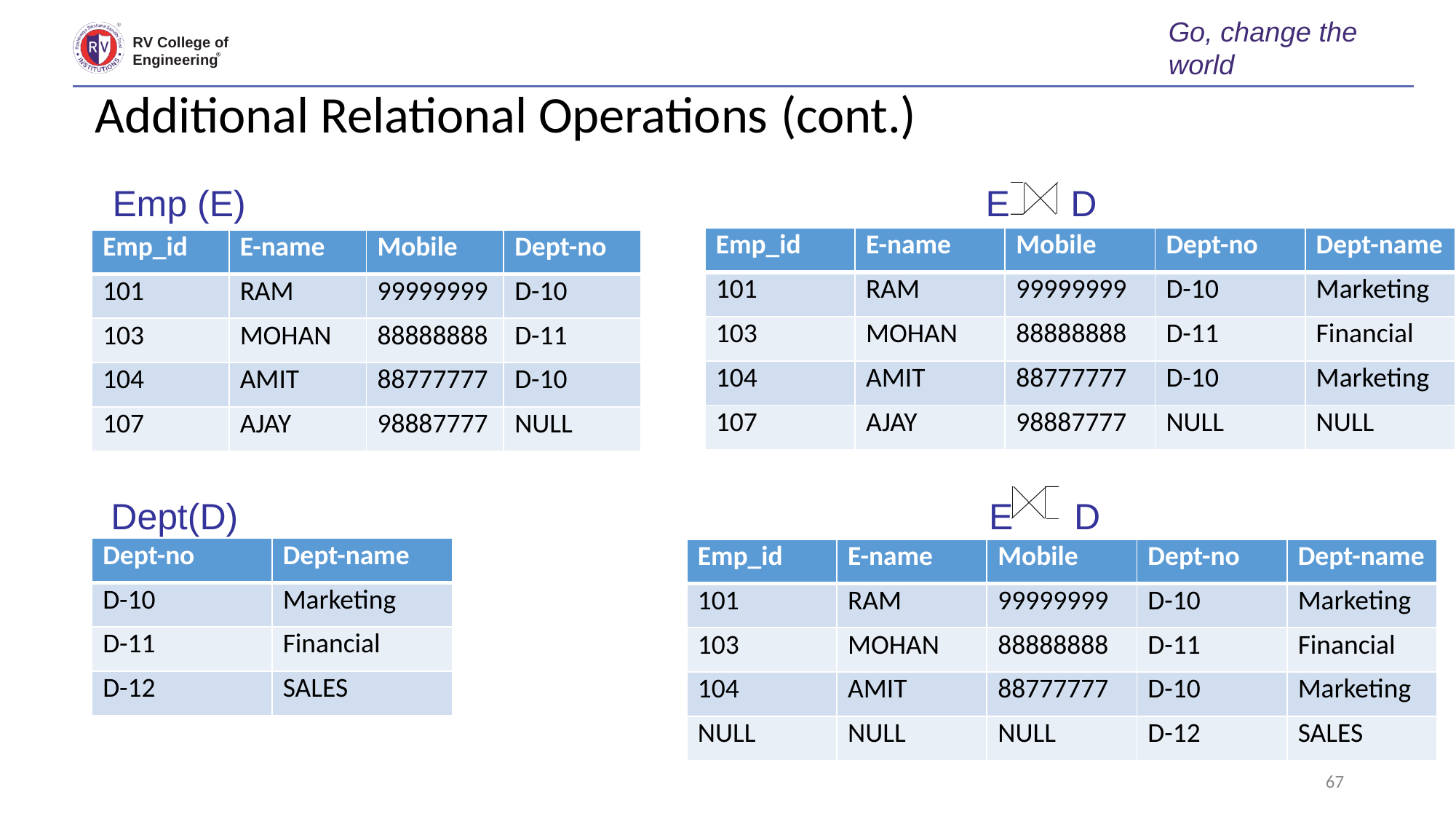

Go, change the world

RV College of
Engineering

# Additional Relational Operations (cont.)

Emp (E)							E      D

  1:1 relationship type between EMPLOYEE and 	   DEPARTMENT. Employee participation is partial. Department participation is not clear from requirements

Dept(D)                                                                          E      D

| Emp\_id | E-name | Mobile | Dept-no | Dept-name |
| --- | --- | --- | --- | --- |
| 101 | RAM | 99999999 | D-10 | Marketing |
| 103 | MOHAN | 88888888 | D-11 | Financial |
| 104 | AMIT | 88777777 | D-10 | Marketing |
| 107 | AJAY | 98887777 | NULL | NULL |
| Emp\_id | E-name | Mobile | Dept-no |
| --- | --- | --- | --- |
| 101 | RAM | 99999999 | D-10 |
| 103 | MOHAN | 88888888 | D-11 |
| 104 | AMIT | 88777777 | D-10 |
| 107 | AJAY | 98887777 | NULL |

| Dept-no | Dept-name |
| --- | --- |
| D-10 | Marketing |
| D-11 | Financial |
| D-12 | SALES |
| Emp\_id | E-name | Mobile | Dept-no | Dept-name |
| --- | --- | --- | --- | --- |
| 101 | RAM | 99999999 | D-10 | Marketing |
| 103 | MOHAN | 88888888 | D-11 | Financial |
| 104 | AMIT | 88777777 | D-10 | Marketing |
| NULL | NULL | NULL | D-12 | SALES |
67